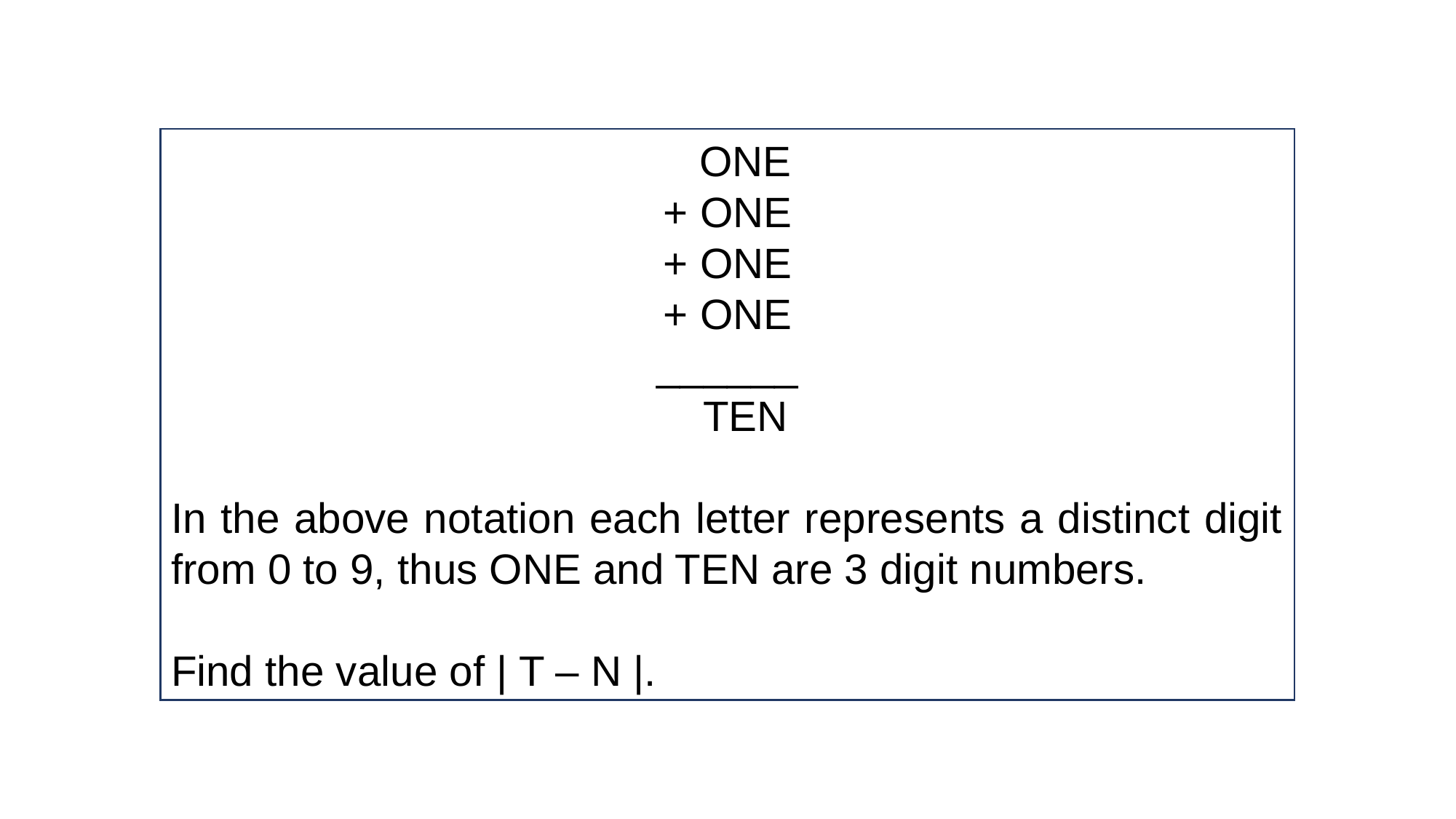

ONE
+ ONE
+ ONE
+ ONE
______
   TEN

In the above notation each letter represents a distinct digit from 0 to 9, thus ONE and TEN are 3 digit numbers.

Find the value of | T – N |.